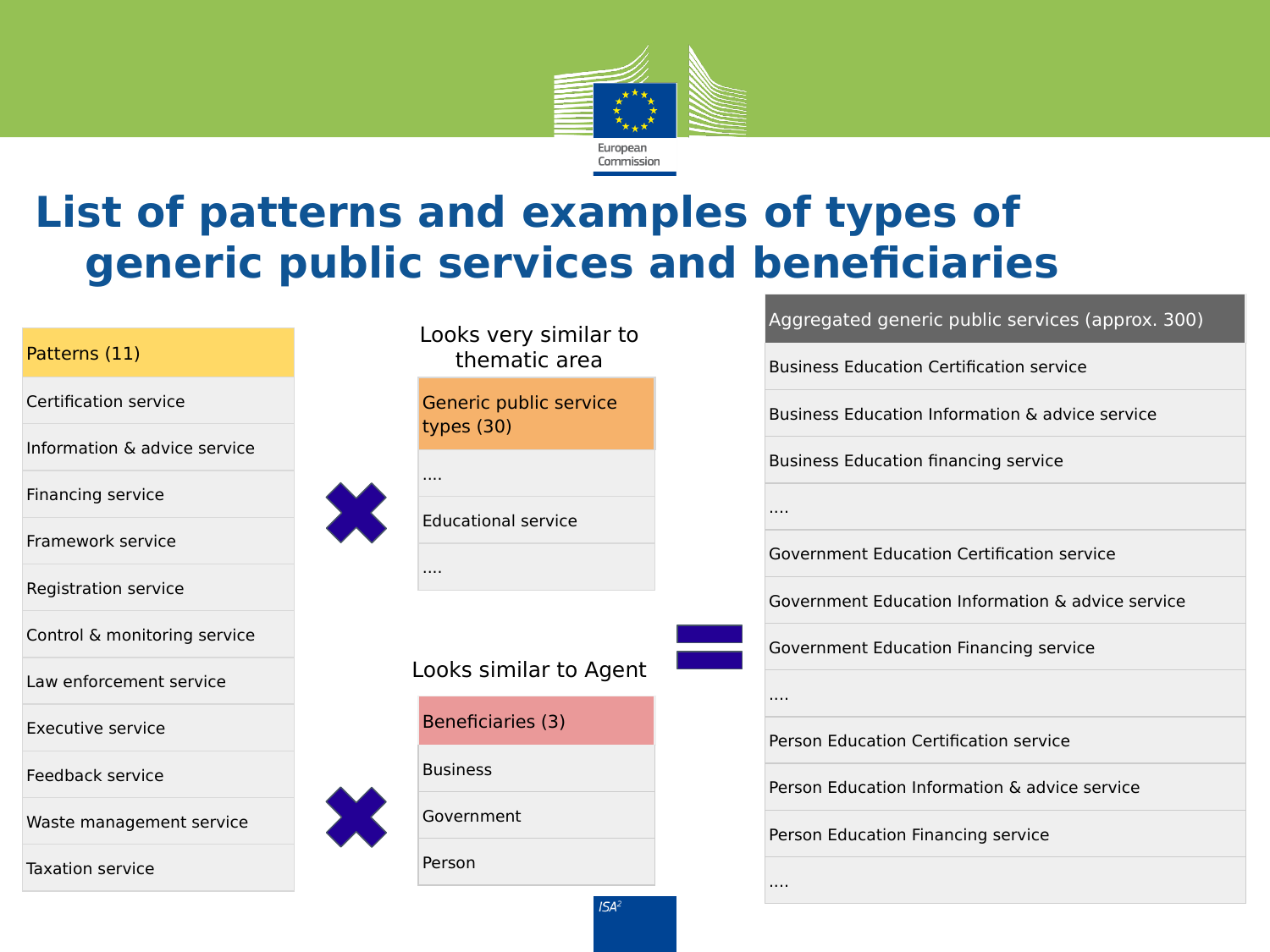

# List of patterns and examples of types of generic public services and beneficiaries
| Aggregated generic public services (approx. 300) |
| --- |
| Business Education Certification service |
| Business Education Information & advice service |
| Business Education financing service |
| .... |
| Government Education Certification service |
| Government Education Information & advice service |
| Government Education Financing service |
| .... |
| Person Education Certification service |
| Person Education Information & advice service |
| Person Education Financing service |
| .... |
Looks very similar to thematic area
| Patterns (11) |
| --- |
| Certification service |
| Information & advice service |
| Financing service |
| Framework service |
| Registration service |
| Control & monitoring service |
| Law enforcement service |
| Executive service |
| Feedback service |
| Waste management service |
| Taxation service |
| Generic public service types (30) |
| --- |
| .... |
| Educational service |
| .... |

Looks similar to Agent
| Beneficiaries (3) |
| --- |
| Business |
| Government |
| Person |